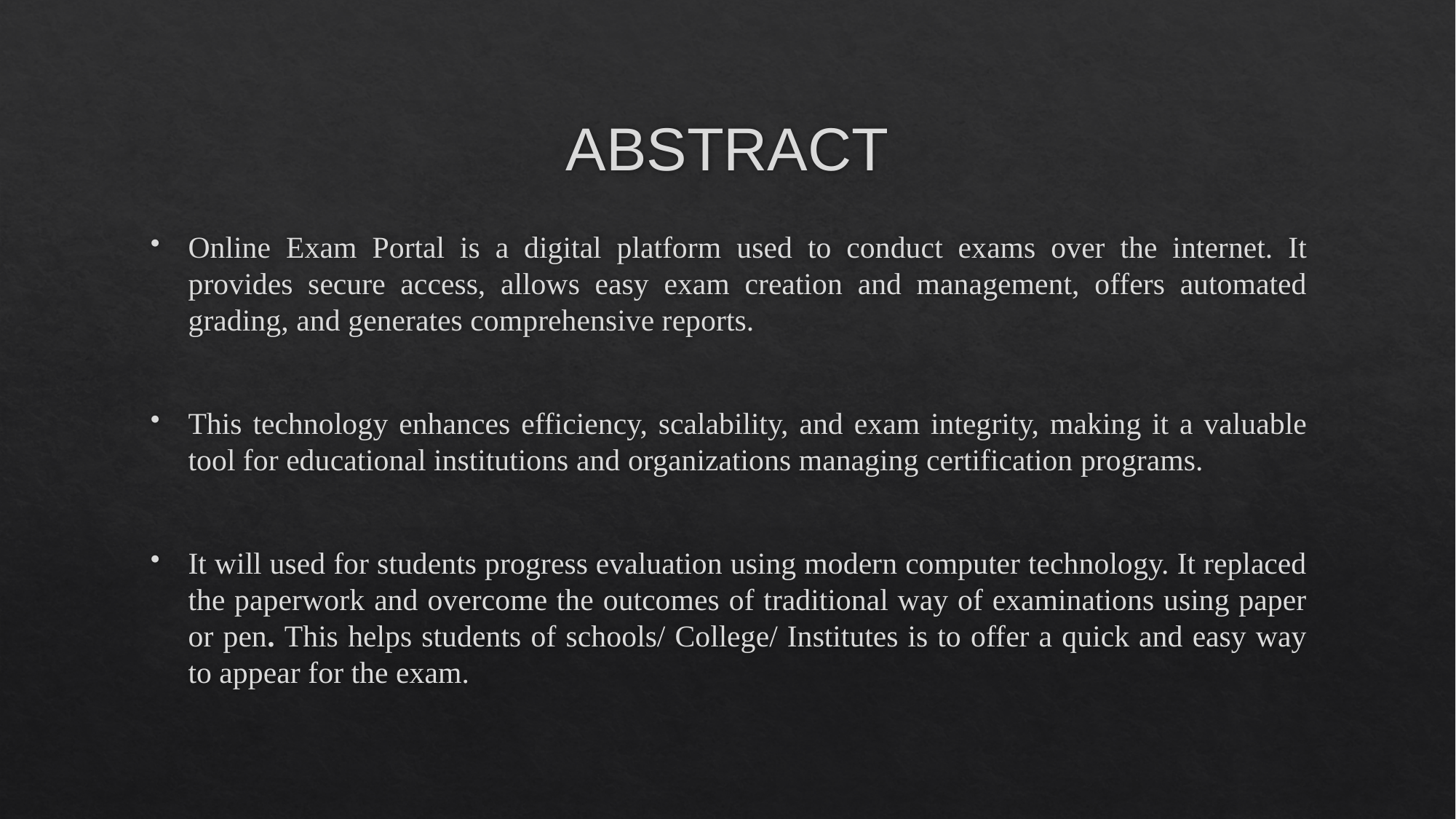

# ABSTRACT
Online Exam Portal is a digital platform used to conduct exams over the internet. It provides secure access, allows easy exam creation and management, offers automated grading, and generates comprehensive reports.

This technology enhances efficiency, scalability, and exam integrity, making it a valuable tool for educational institutions and organizations managing certification programs.

It will used for students progress evaluation using modern computer technology. It replaced the paperwork and overcome the outcomes of traditional way of examinations using paper or pen. This helps students of schools/ College/ Institutes is to offer a quick and easy way to appear for the exam.